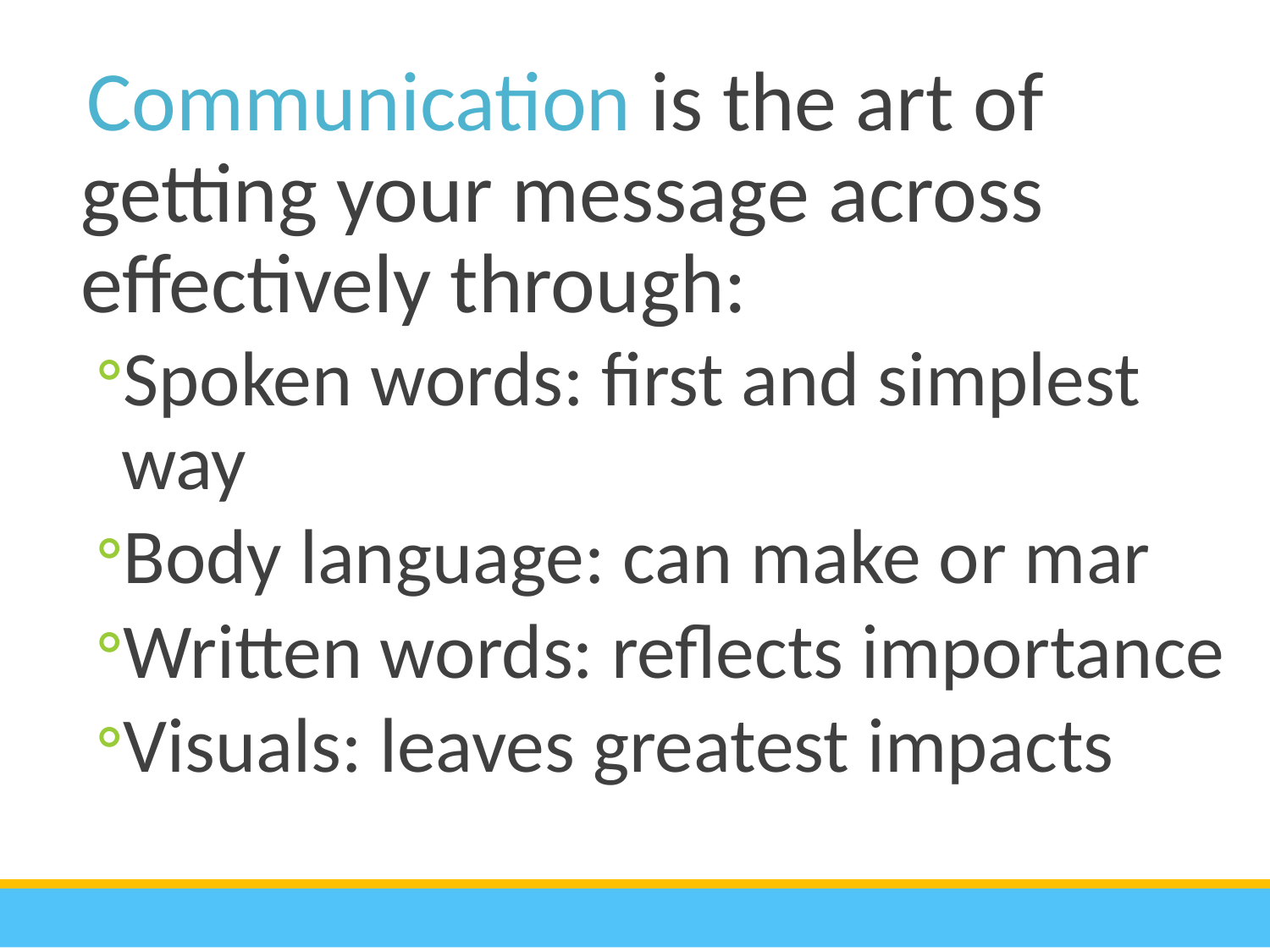

Communication is the art of getting your message across effectively through:
Spoken words: first and simplest way
Body language: can make or mar
Written words: reflects importance
Visuals: leaves greatest impacts